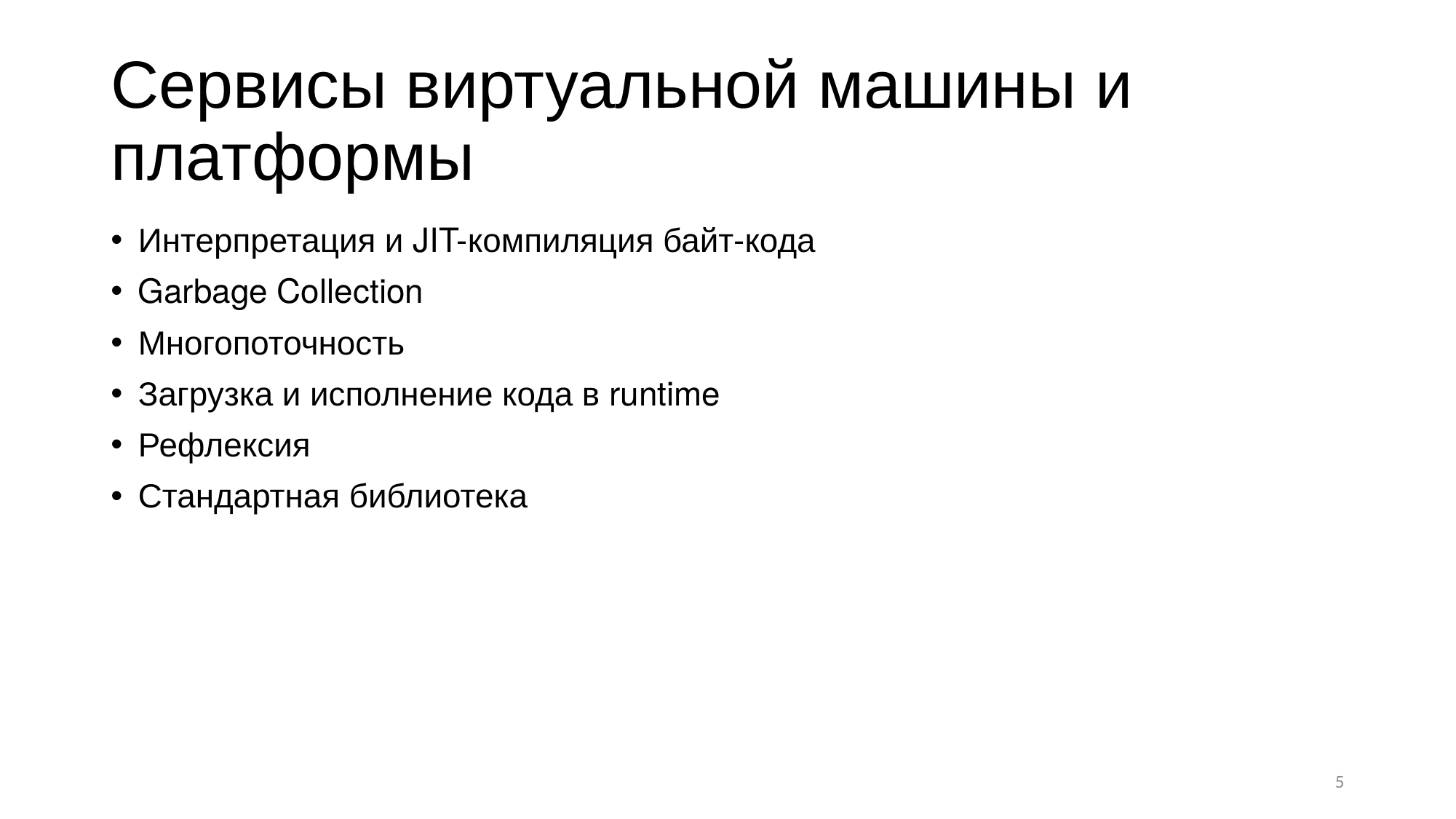

# Сервисы виртуальной машины и платформы
Интерпретация и JIT-компиляция байт-кода
Garbage Collection
Многопоточность
Загрузка и исполнение кода в runtime
Рефлексия
Стандартная библиотека
5